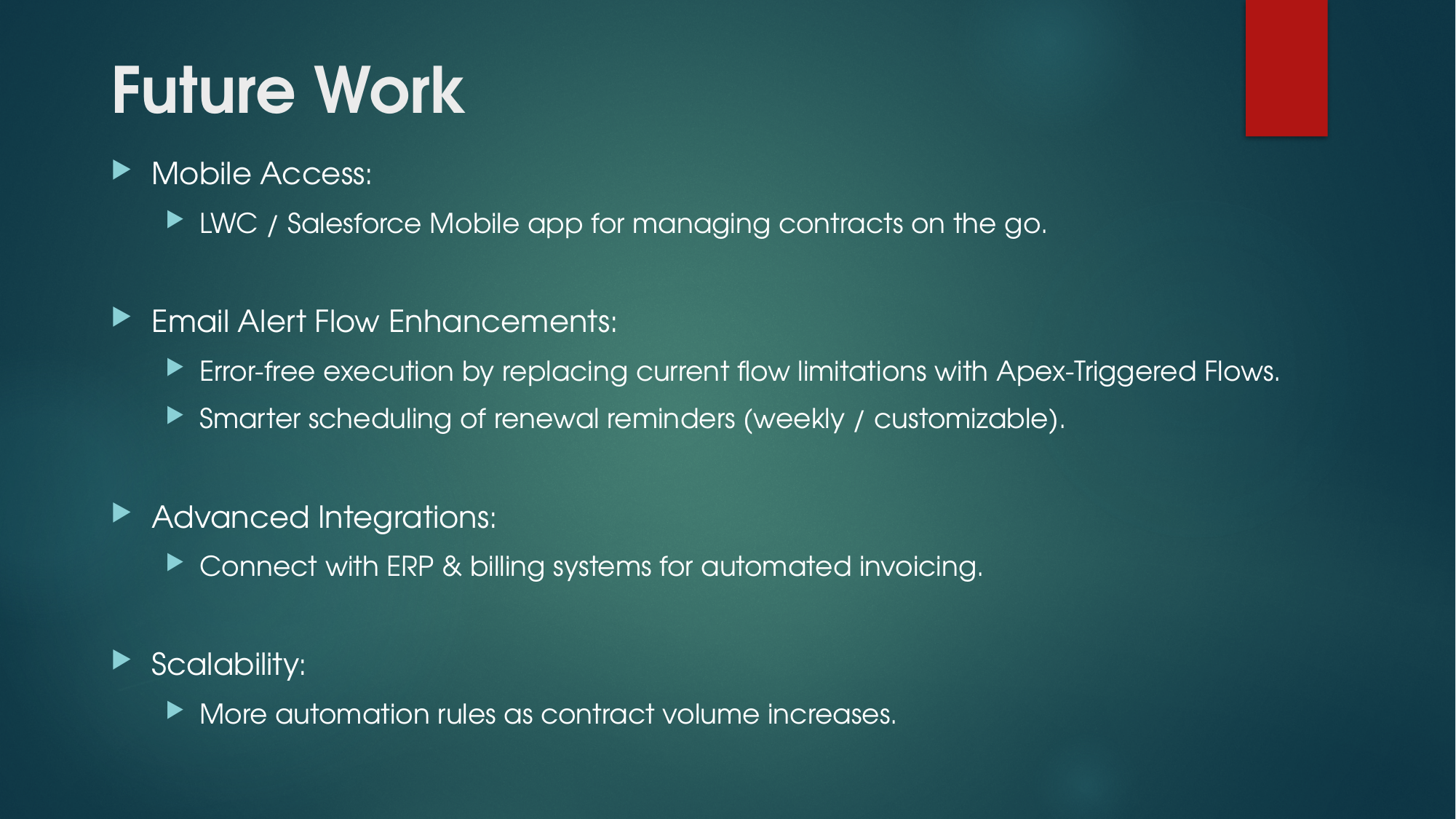

# Future Work
Mobile Access:
LWC / Salesforce Mobile app for managing contracts on the go.

Email Alert Flow Enhancements:
Error-free execution by replacing current flow limitations with Apex-Triggered Flows.
Smarter scheduling of renewal reminders (weekly / customizable).

Advanced Integrations:
Connect with ERP & billing systems for automated invoicing.

Scalability:
More automation rules as contract volume increases.